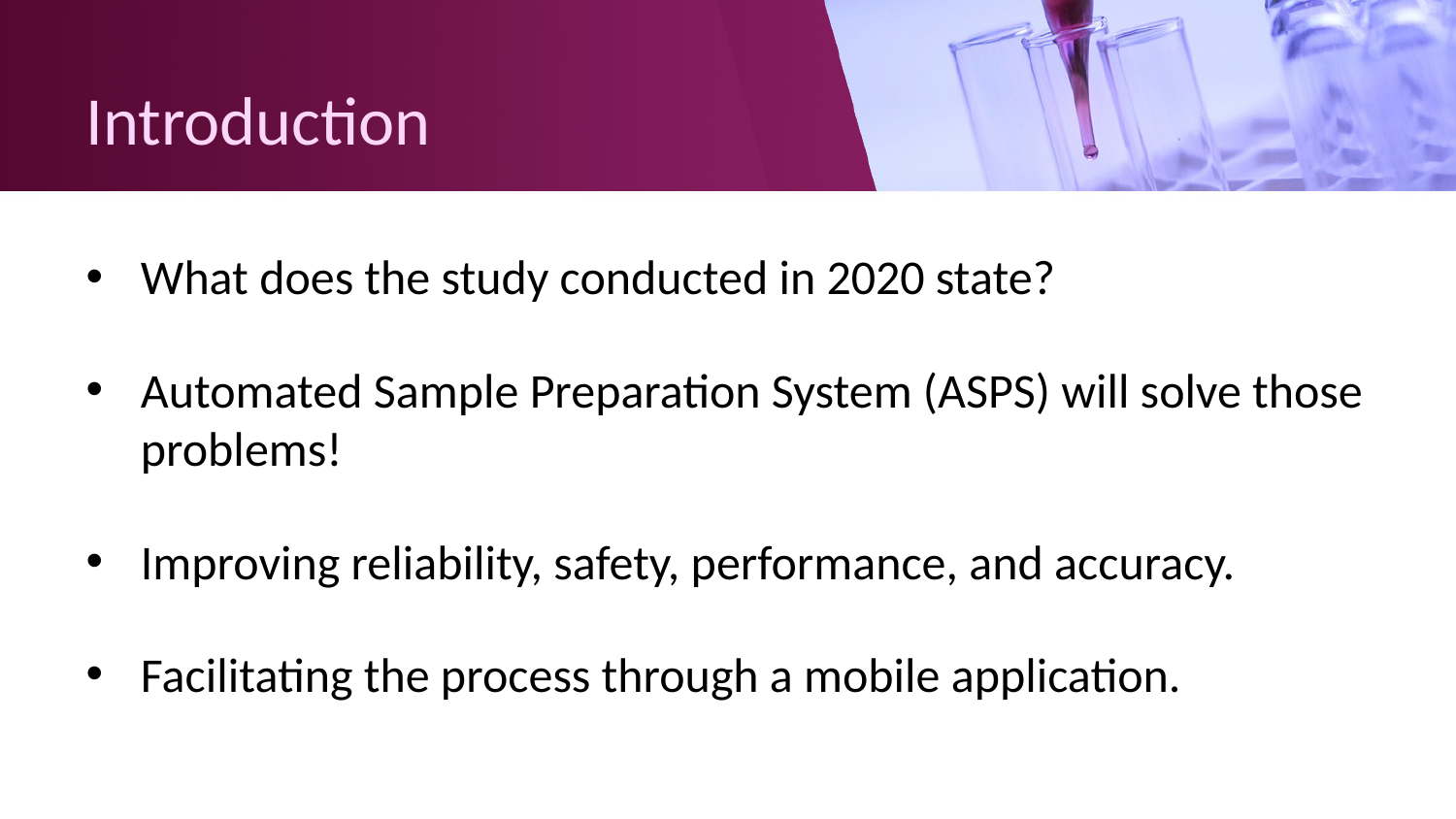

# Introduction
What does the study conducted in 2020 state?

Automated Sample Preparation System (ASPS) will solve those problems!

Improving reliability, safety, performance, and accuracy.

Facilitating the process through a mobile application.